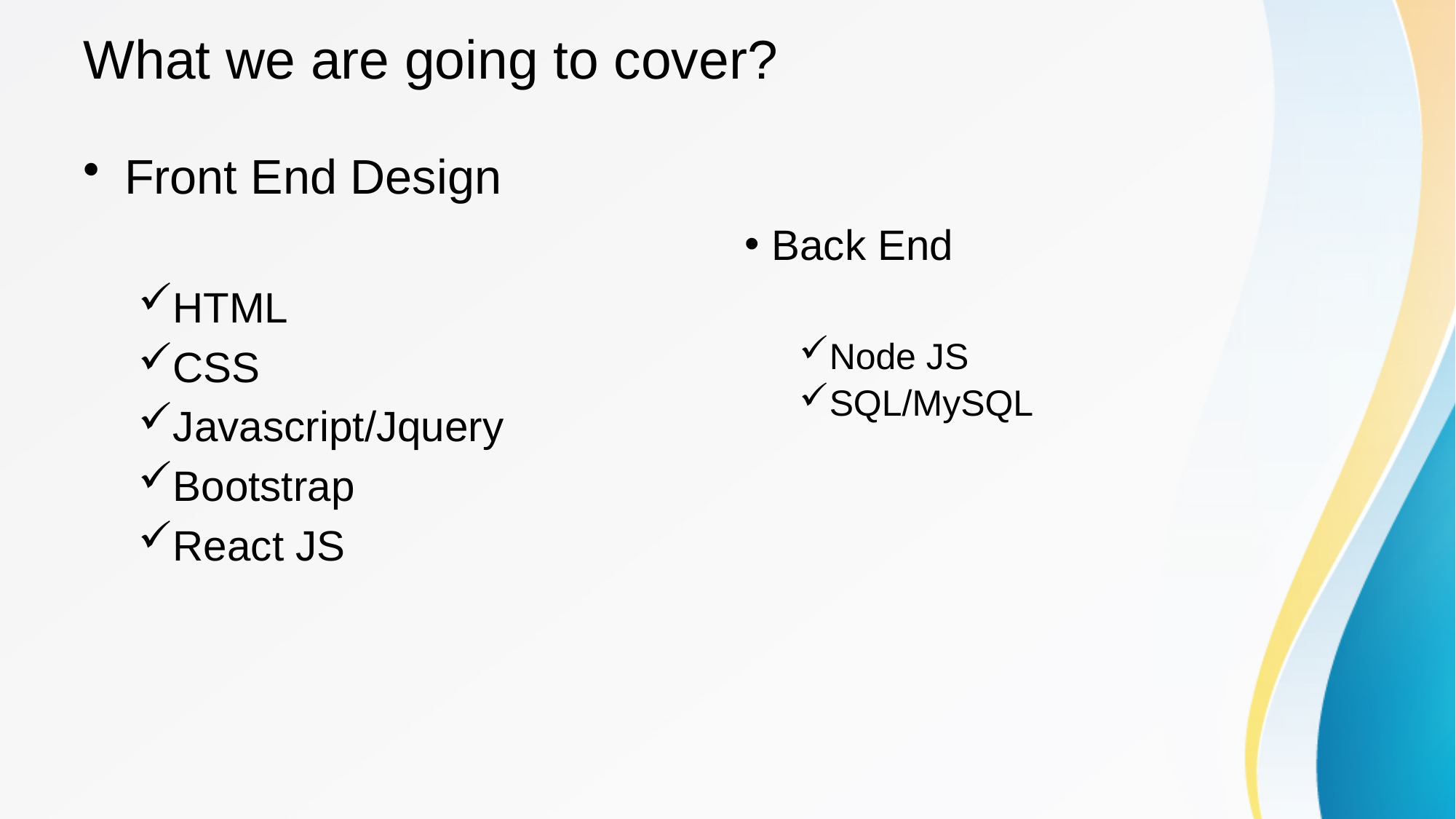

# What we are going to cover?
Front End Design

HTML
CSS
Javascript/Jquery
Bootstrap
React JS
Back End

Node JS
SQL/MySQL